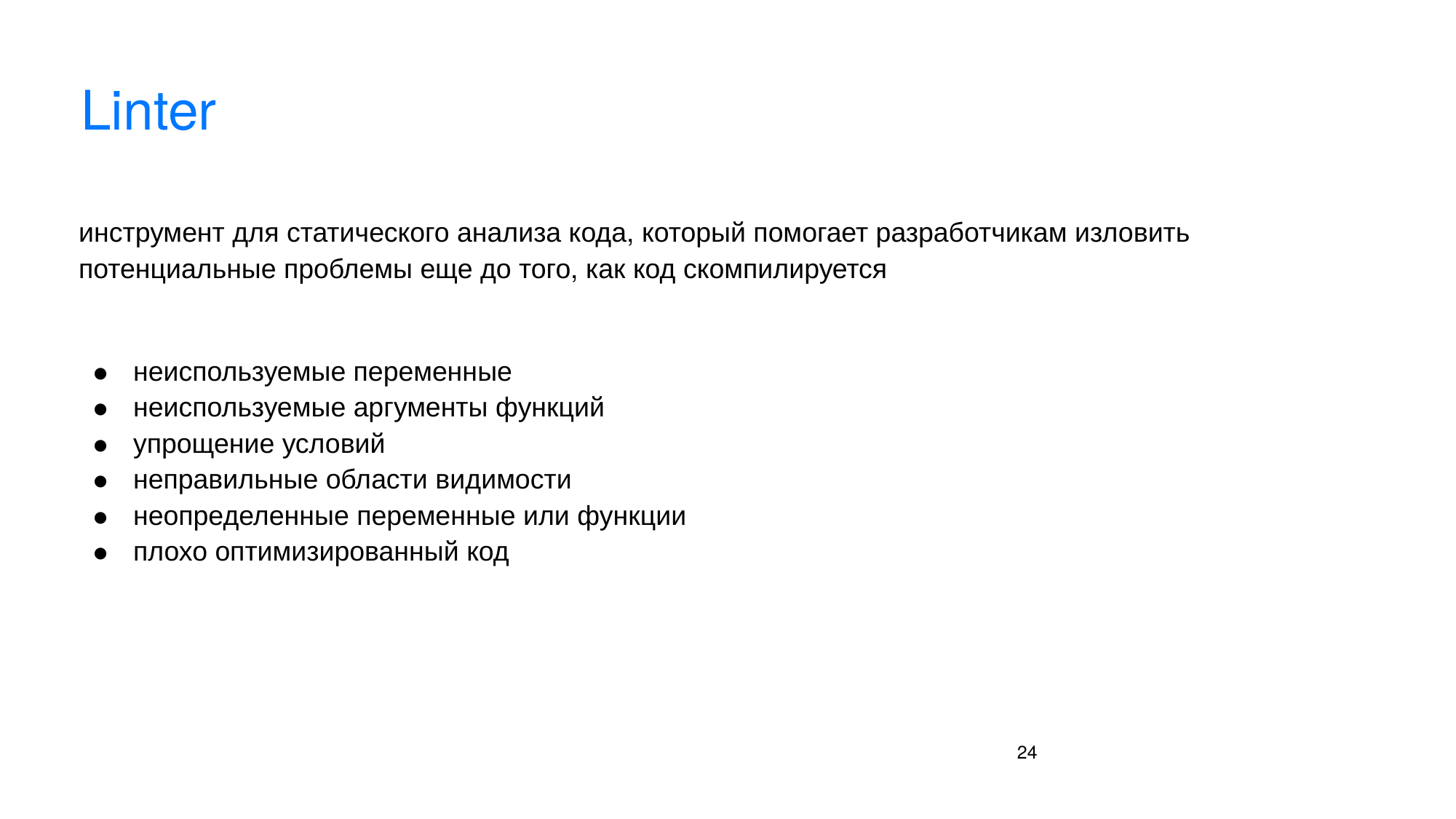

# Linter
инструмент для статического анализа кода, который помогает разработчикам изловить потенциальные проблемы еще до того, как код скомпилируется

неиспользуемые переменные
неиспользуемые аргументы функций
упрощение условий
неправильные области видимости
неопределенные переменные или функции
плохо оптимизированный код
24